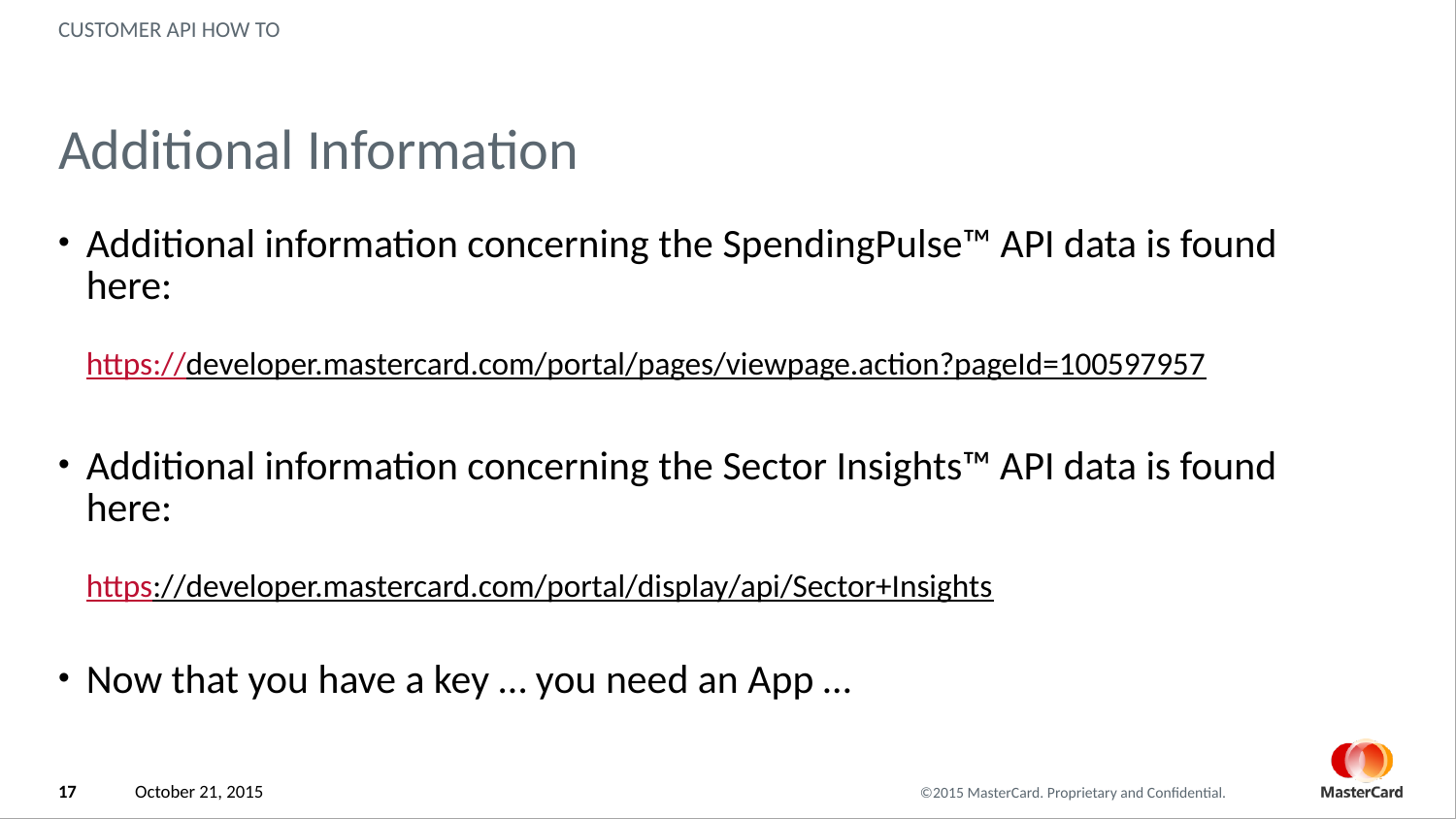

Customer API How To
# Additional Information
Additional information concerning the SpendingPulse™ API data is found here:
https://developer.mastercard.com/portal/pages/viewpage.action?pageId=100597957

Additional information concerning the Sector Insights™ API data is found here:
https://developer.mastercard.com/portal/display/api/Sector+Insights

Now that you have a key … you need an App …
17
October 21, 2015